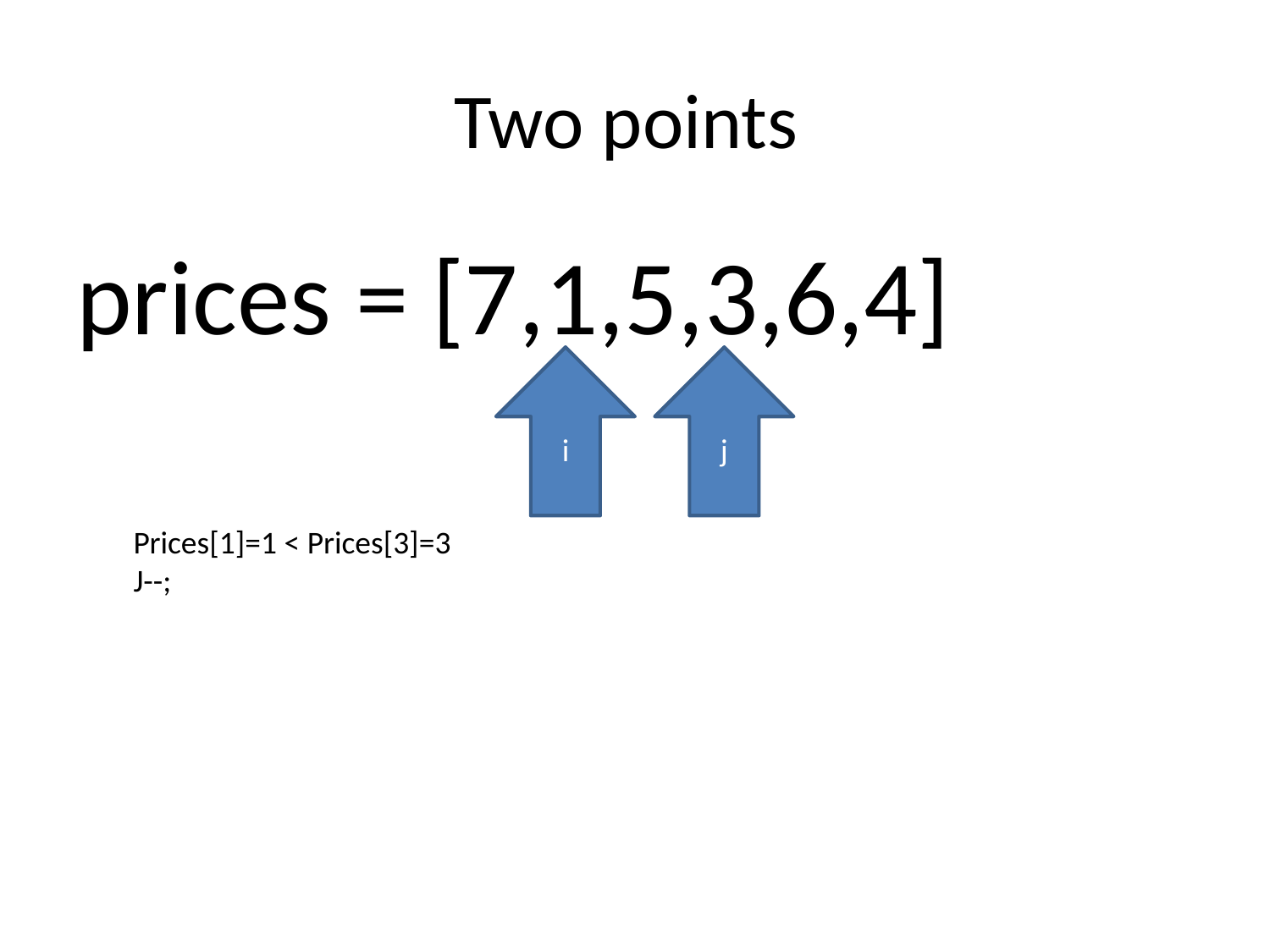

# Two points
prices = [7,1,5,3,6,4]
i
j
Prices[1]=1 < Prices[3]=3
J--;